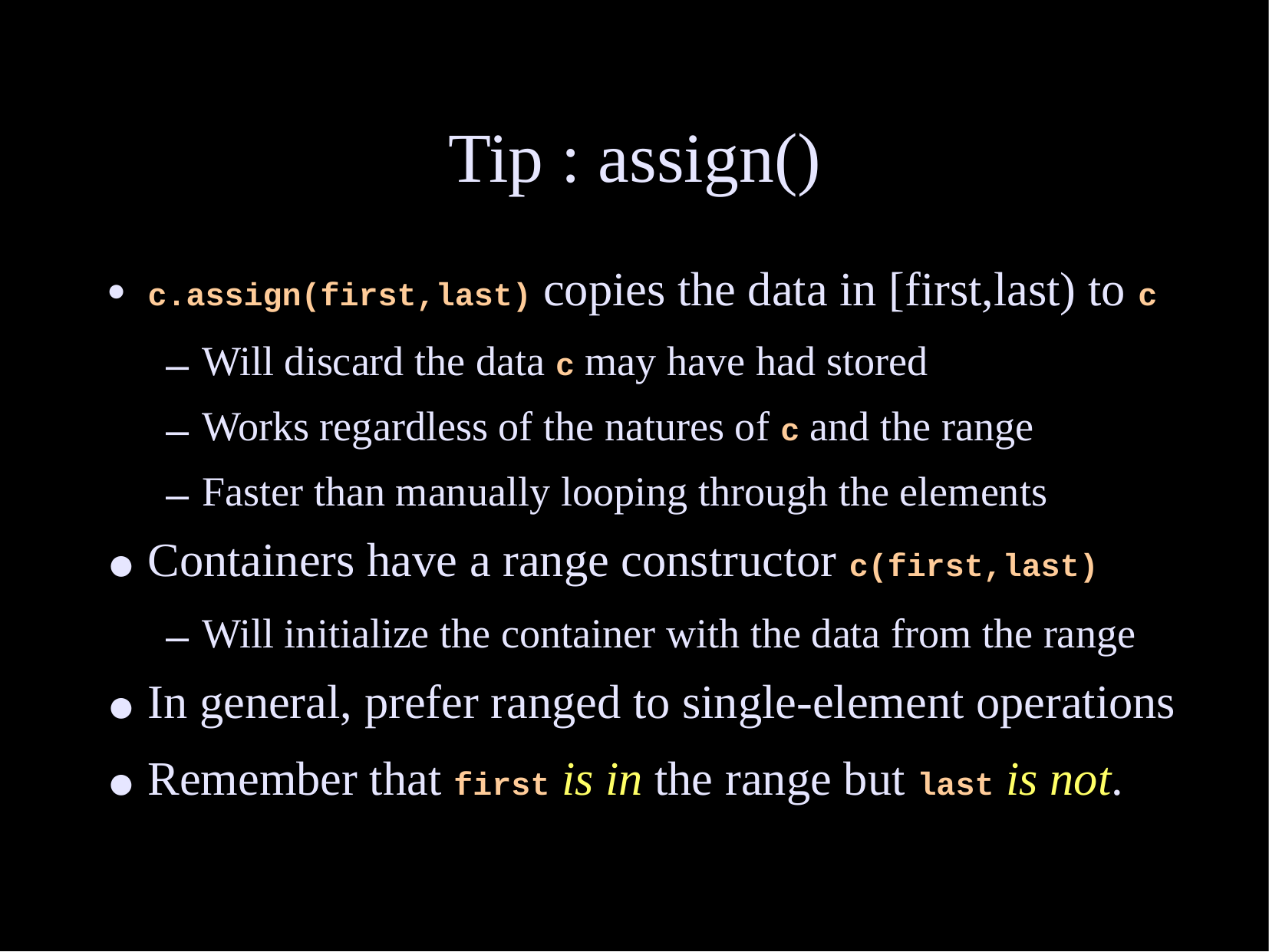

# Tip : assign()
c.assign(first,last) copies the data in [first,last) to c
Will discard the data c may have had stored
Works regardless of the natures of c and the range
Faster than manually looping through the elements
Containers have a range constructor c(first,last)
Will initialize the container with the data from the range
In general, prefer ranged to single-element operations
Remember that first is in the range but last is not.